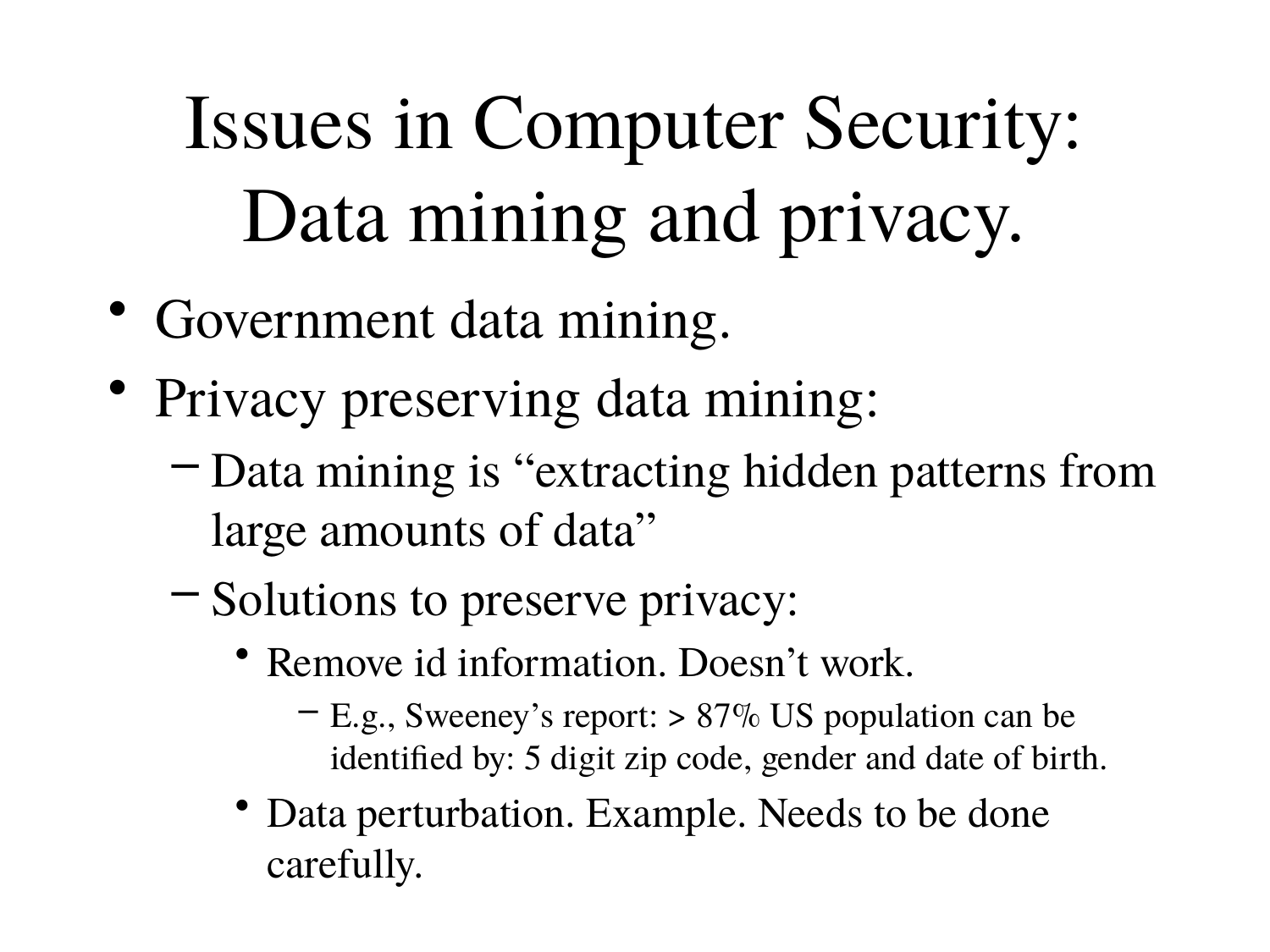

# Issues in Computer Security: Data mining and privacy.
Government data mining.
Privacy preserving data mining:
Data mining is “extracting hidden patterns from large amounts of data”
Solutions to preserve privacy:
Remove id information. Doesn’t work.
E.g., Sweeney’s report: > 87% US population can be identified by: 5 digit zip code, gender and date of birth.
Data perturbation. Example. Needs to be done carefully.